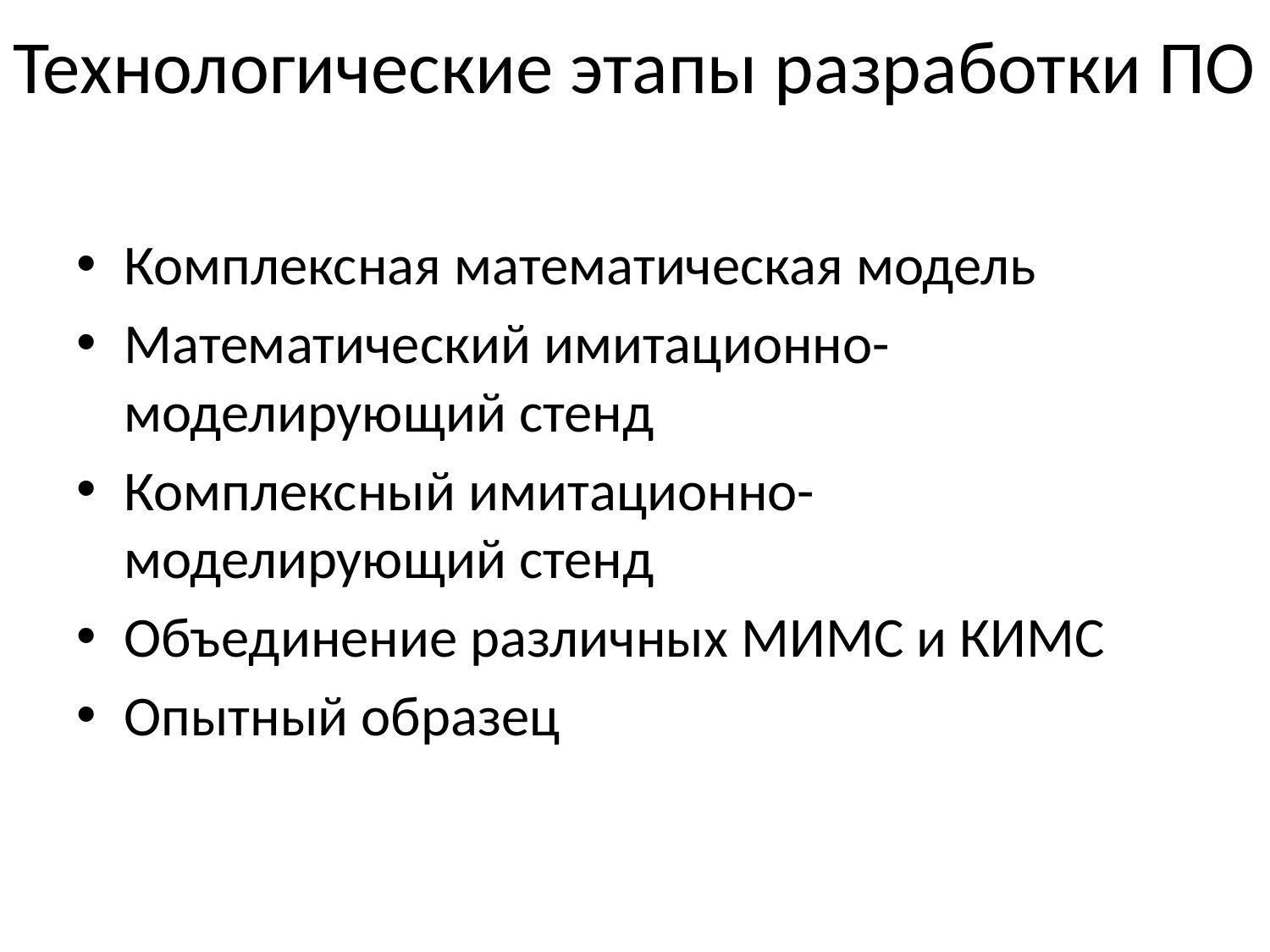

Технологические этапы разработки ПО
Комплексная математическая модель
Математический имитационно-моделирующий стенд
Комплексный имитационно-моделирующий стенд
Объединение различных МИМС и КИМС
Опытный образец